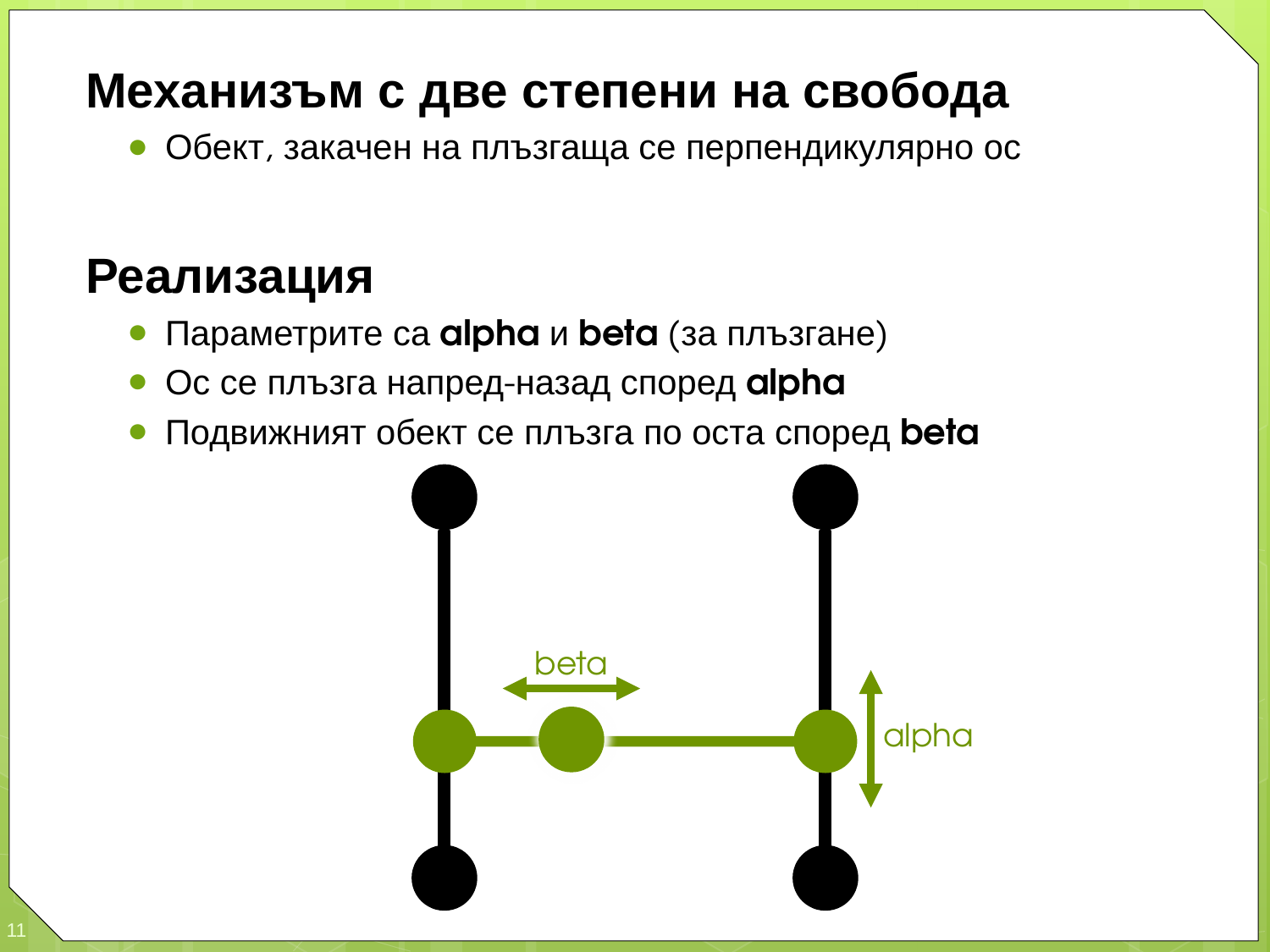

Механизъм с две степени на свобода
Обект, закачен на плъзгаща се перпендикулярно ос

Реализация
Параметрите са alpha и beta (за плъзгане)
Ос се плъзга напред-назад според alpha
Подвижният обект се плъзга по оста според beta

beta

alpha